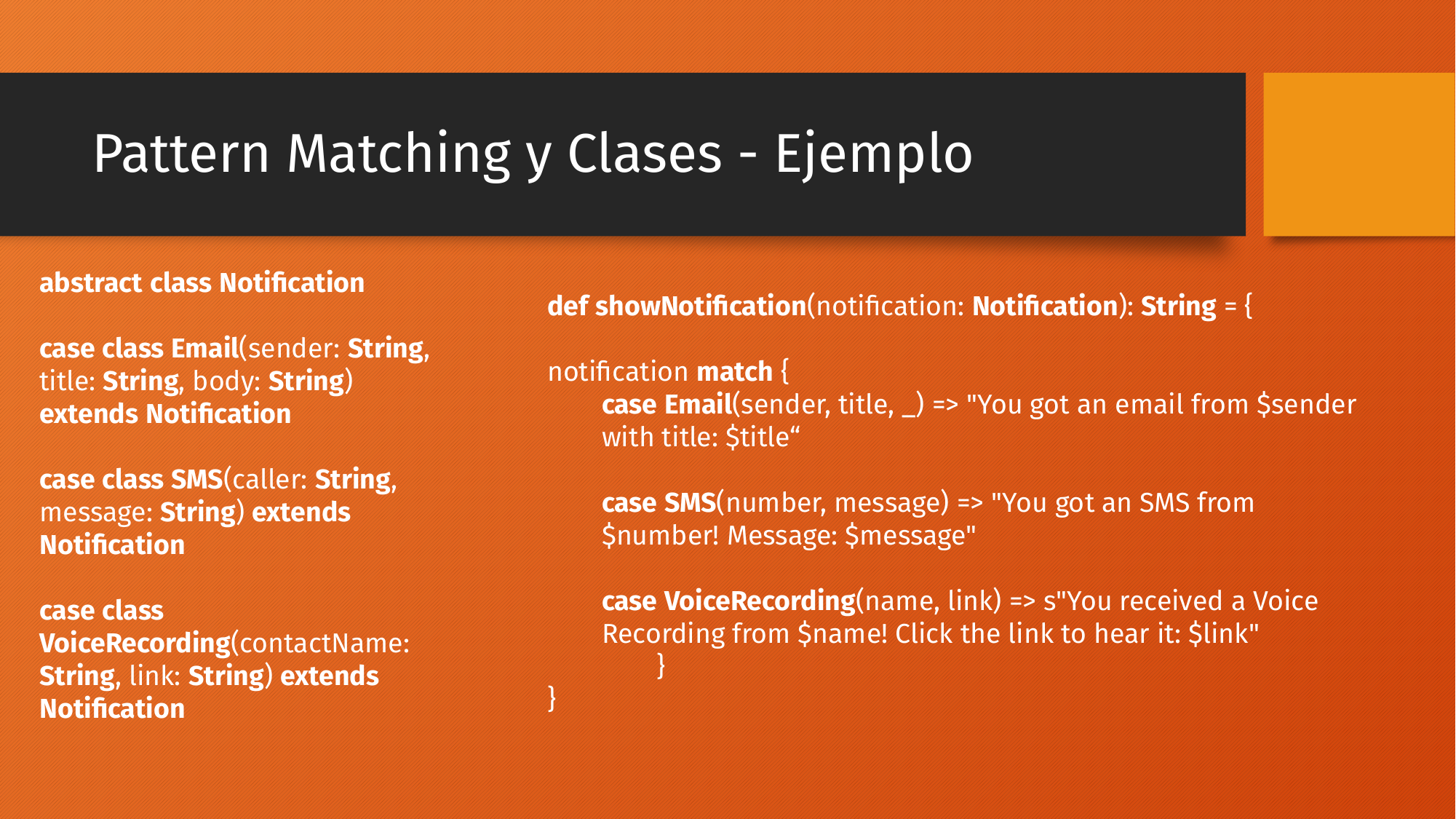

# Pattern Matching y Clases - Ejemplo
abstract class Notification

case class Email(sender: String, title: String, body: String) extends Notification

case class SMS(caller: String, message: String) extends Notification

case class VoiceRecording(contactName: String, link: String) extends Notification
def showNotification(notification: Notification): String = {

notification match {
case Email(sender, title, _) => "You got an email from $sender with title: $title“

case SMS(number, message) => "You got an SMS from $number! Message: $message"

case VoiceRecording(name, link) => s"You received a Voice Recording from $name! Click the link to hear it: $link"
	}
}